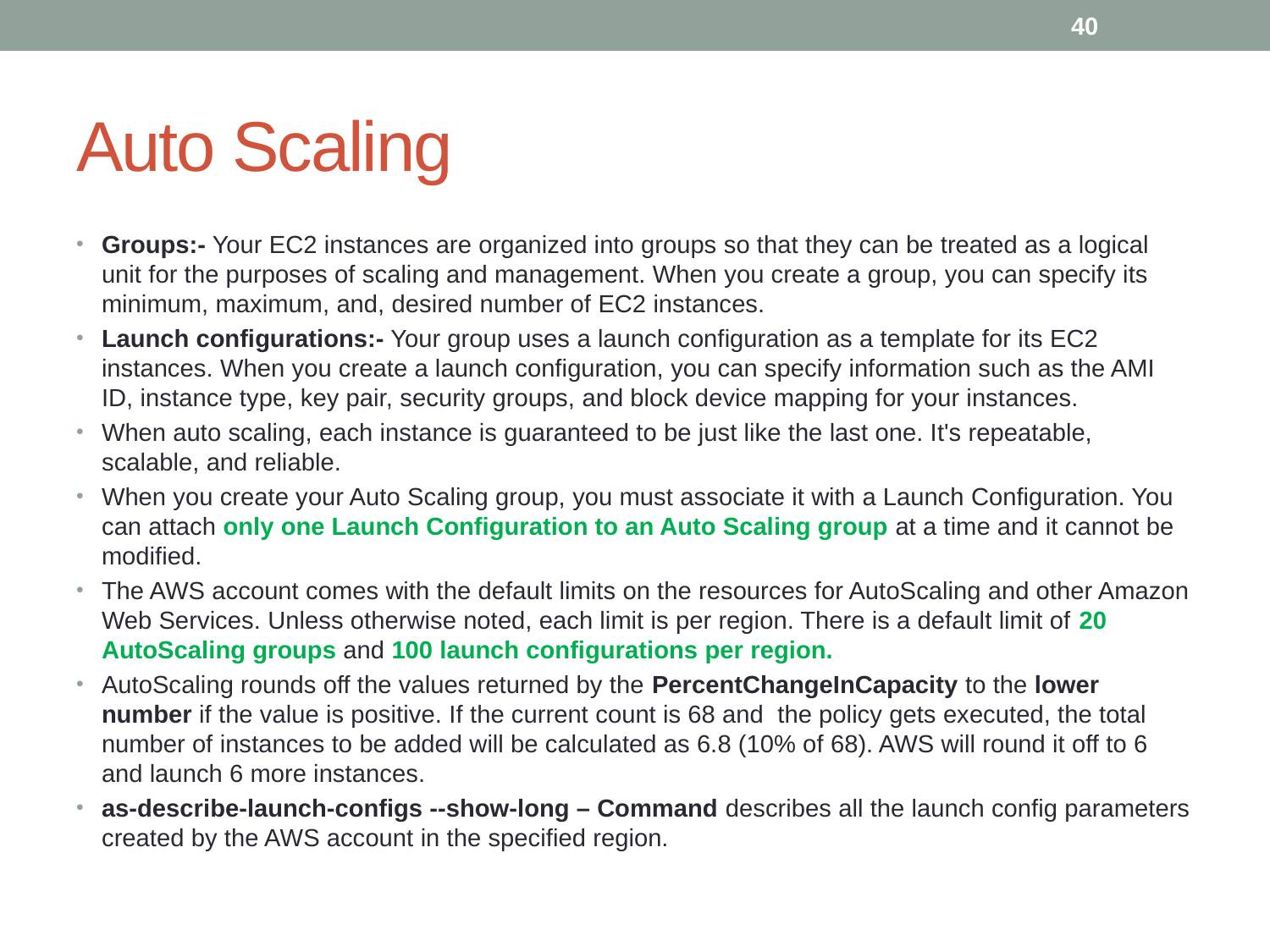

40
# Auto Scaling
Groups:- Your EC2 instances are organized into groups so that they can be treated as a logical unit for the purposes of scaling and management. When you create a group, you can specify its minimum, maximum, and, desired number of EC2 instances.
Launch configurations:- Your group uses a launch configuration as a template for its EC2 instances. When you create a launch configuration, you can specify information such as the AMI ID, instance type, key pair, security groups, and block device mapping for your instances.
When auto scaling, each instance is guaranteed to be just like the last one. It's repeatable, scalable, and reliable.
When you create your Auto Scaling group, you must associate it with a Launch Configuration. You can attach only one Launch Configuration to an Auto Scaling group at a time and it cannot be modified.
The AWS account comes with the default limits on the resources for AutoScaling and other Amazon Web Services. Unless otherwise noted, each limit is per region. There is a default limit of 20 AutoScaling groups and 100 launch configurations per region.
AutoScaling rounds off the values returned by the PercentChangeInCapacity to the lower number if the value is positive. If the current count is 68 and  the policy gets executed, the total number of instances to be added will be calculated as 6.8 (10% of 68). AWS will round it off to 6 and launch 6 more instances.
as-describe-launch-configs --show-long – Command describes all the launch config parameters created by the AWS account in the specified region.